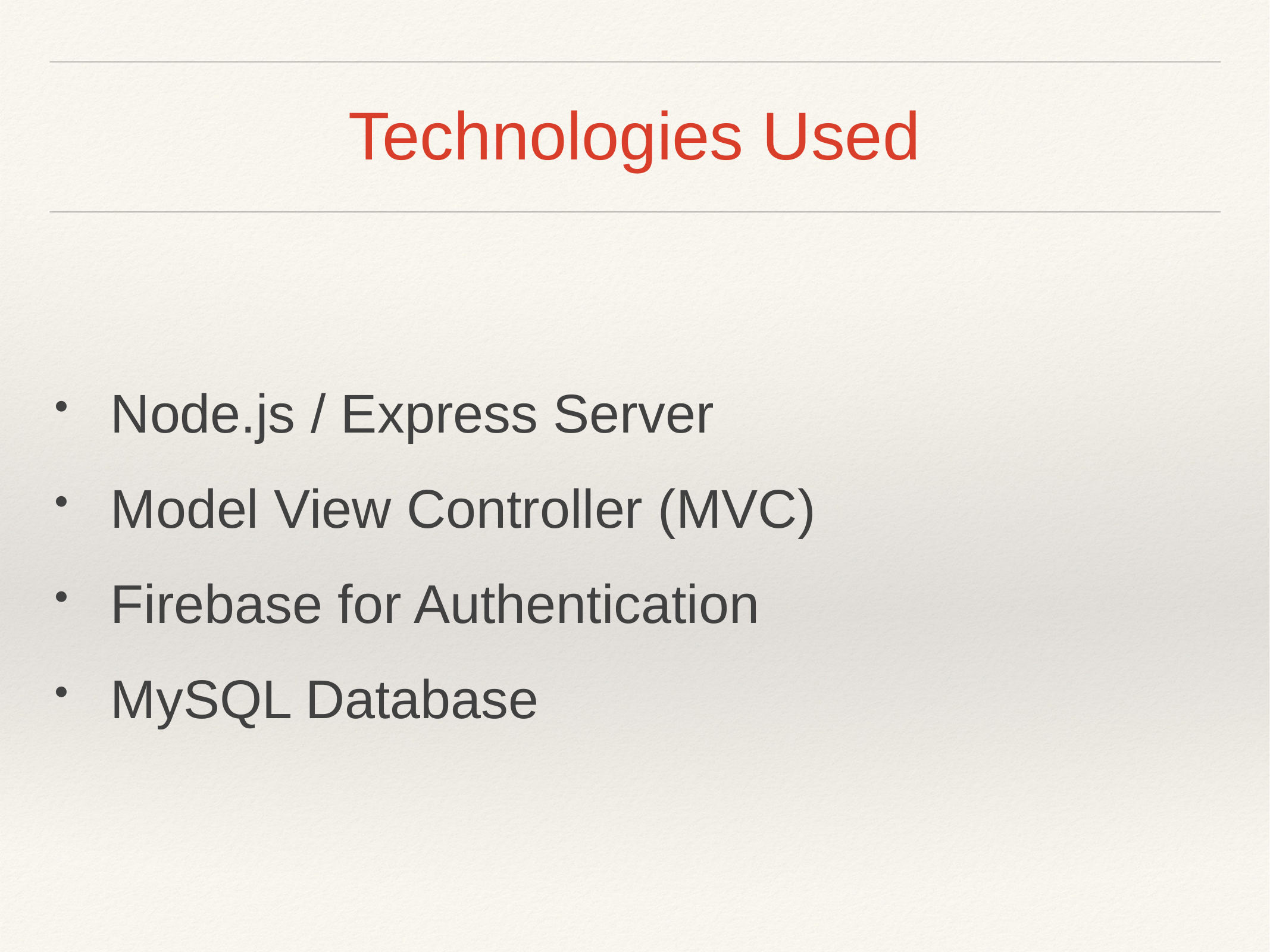

# Technologies Used
Node.js / Express Server
Model View Controller (MVC)
Firebase for Authentication
MySQL Database